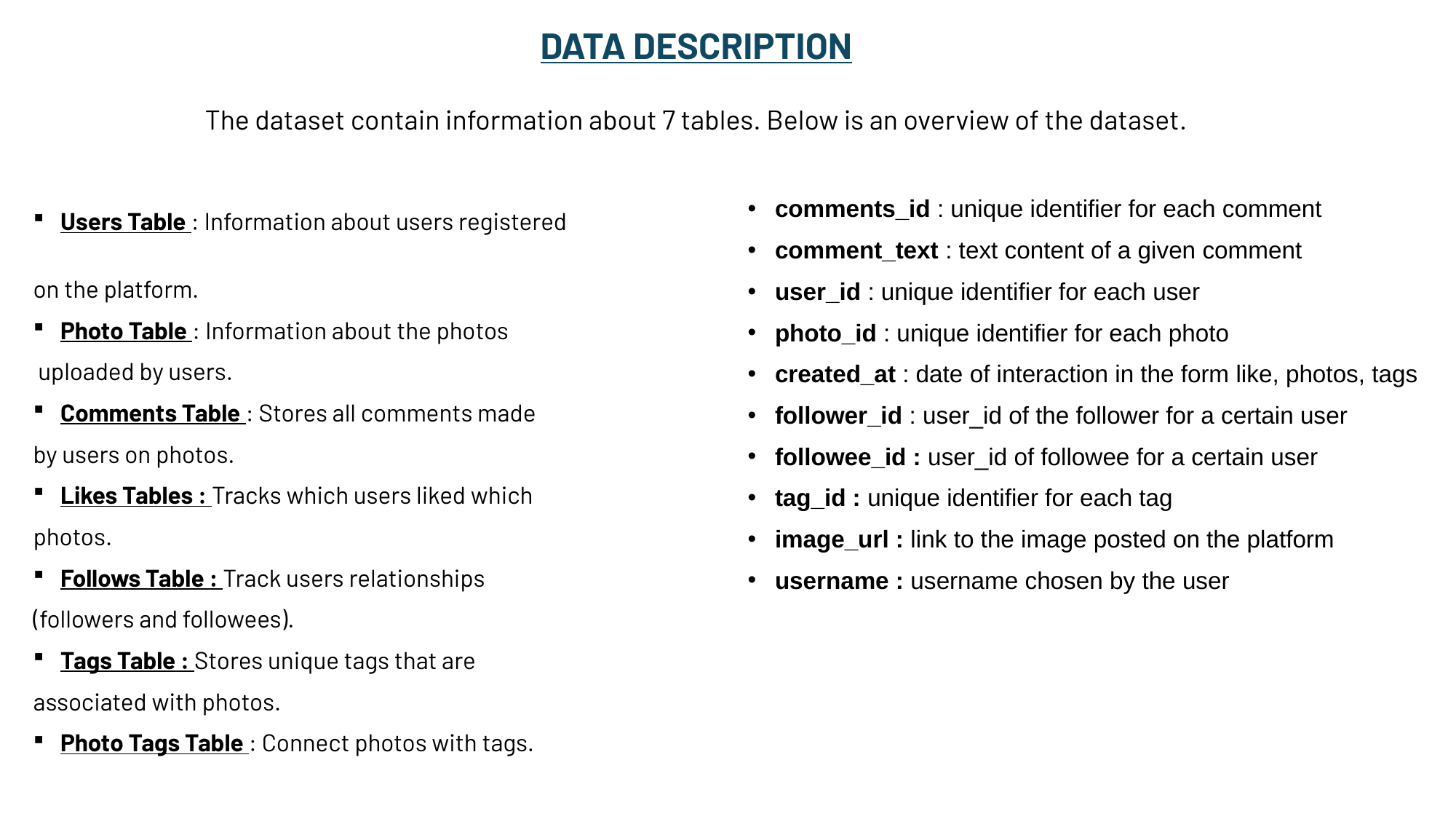

# DATA DESCRIPTION The dataset contain information about 7 tables. Below is an overview of the dataset.
comments_id : unique identifier for each comment
comment_text : text content of a given comment
user_id : unique identifier for each user
photo_id : unique identifier for each photo
created_at : date of interaction in the form like, photos, tags
follower_id : user_id of the follower for a certain user
followee_id : user_id of followee for a certain user
tag_id : unique identifier for each tag
image_url : link to the image posted on the platform
username : username chosen by the user

Users Table : Information about users registered
on the platform.
Photo Table : Information about the photos
 uploaded by users.
Comments Table : Stores all comments made
by users on photos.
Likes Tables : Tracks which users liked which
photos.
Follows Table : Track users relationships
(followers and followees).
Tags Table : Stores unique tags that are
associated with photos.
Photo Tags Table : Connect photos with tags.